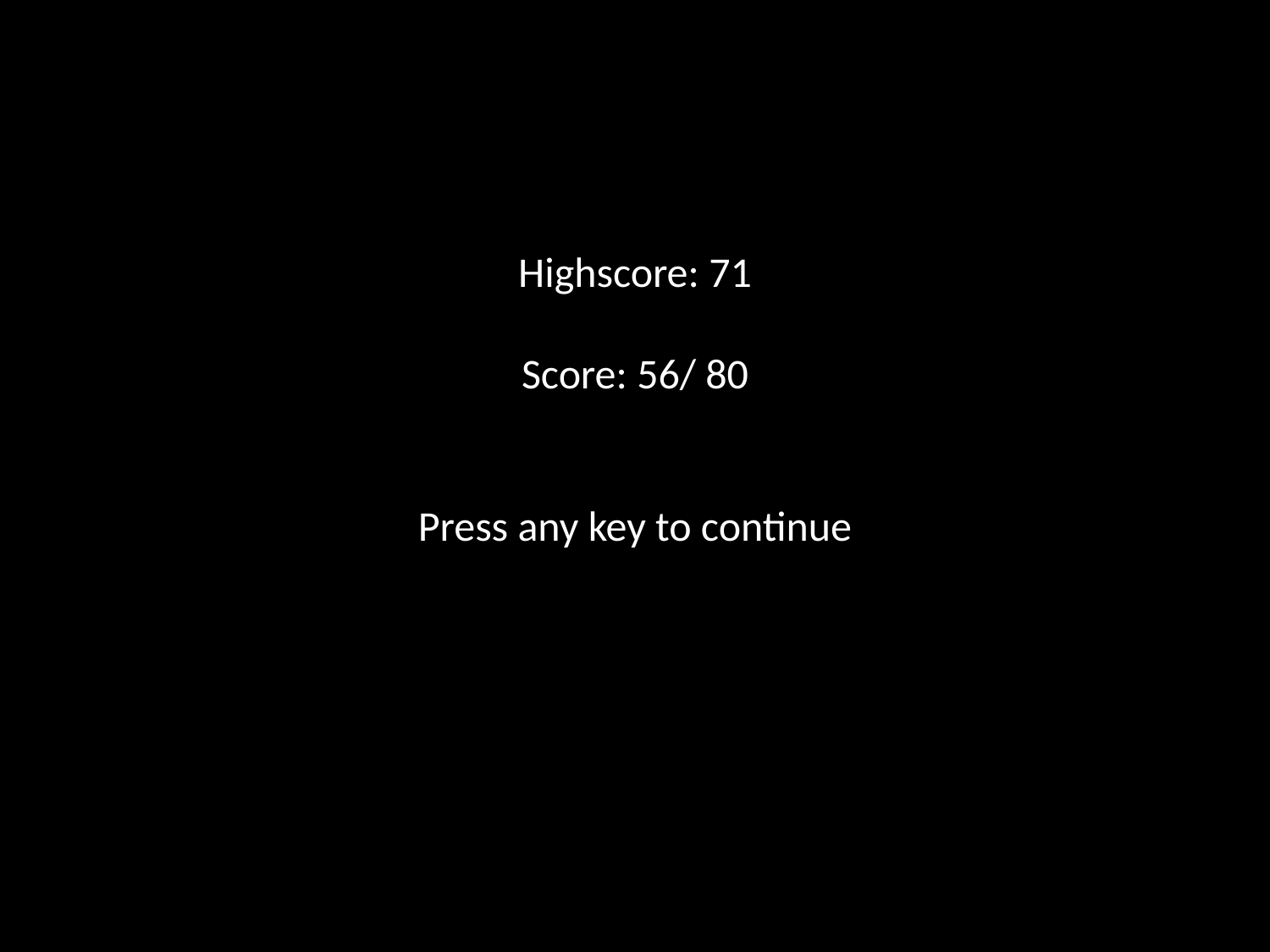

Highscore: 71

Score: 56/ 80

Press any key to continue